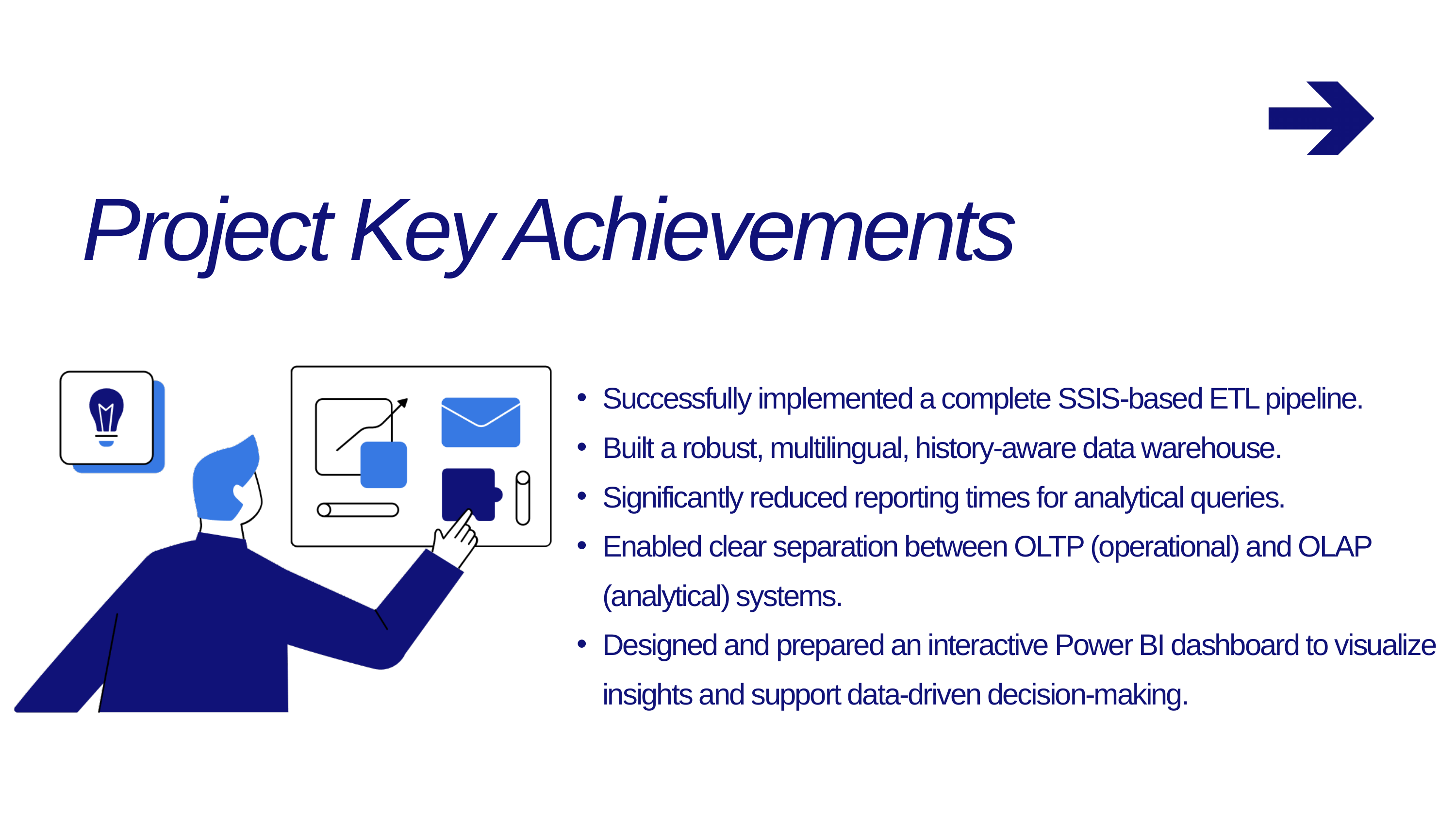

Project Key Achievements

Successfully implemented a complete SSIS-based ETL pipeline.
Built a robust, multilingual, history-aware data warehouse.
Significantly reduced reporting times for analytical queries.
Enabled clear separation between OLTP (operational) and OLAP (analytical) systems.
Designed and prepared an interactive Power BI dashboard to visualize insights and support data-driven decision-making.